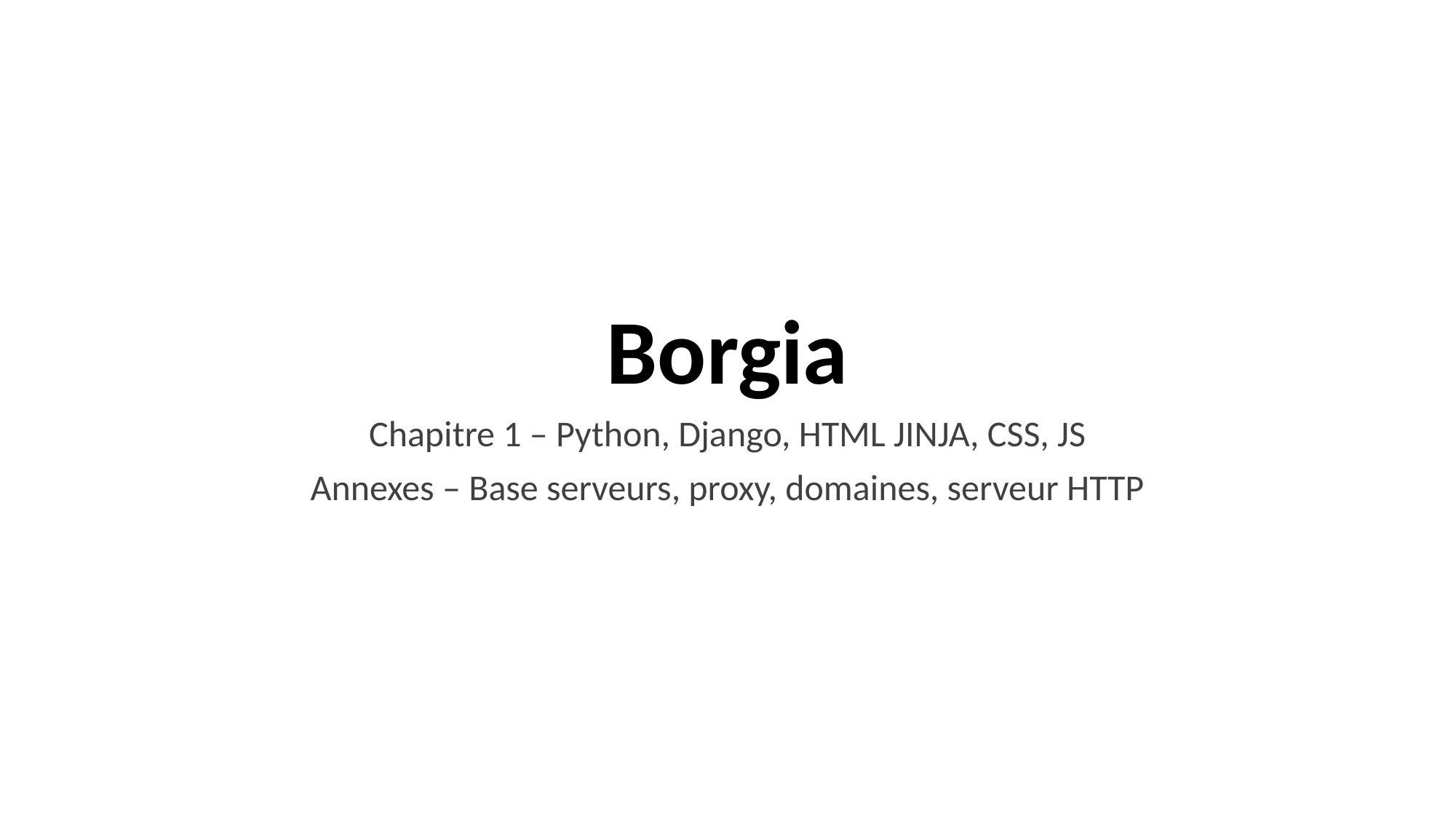

# Borgia
Chapitre 1 – Python, Django, HTML JINJA, CSS, JS
Annexes – Base serveurs, proxy, domaines, serveur HTTP